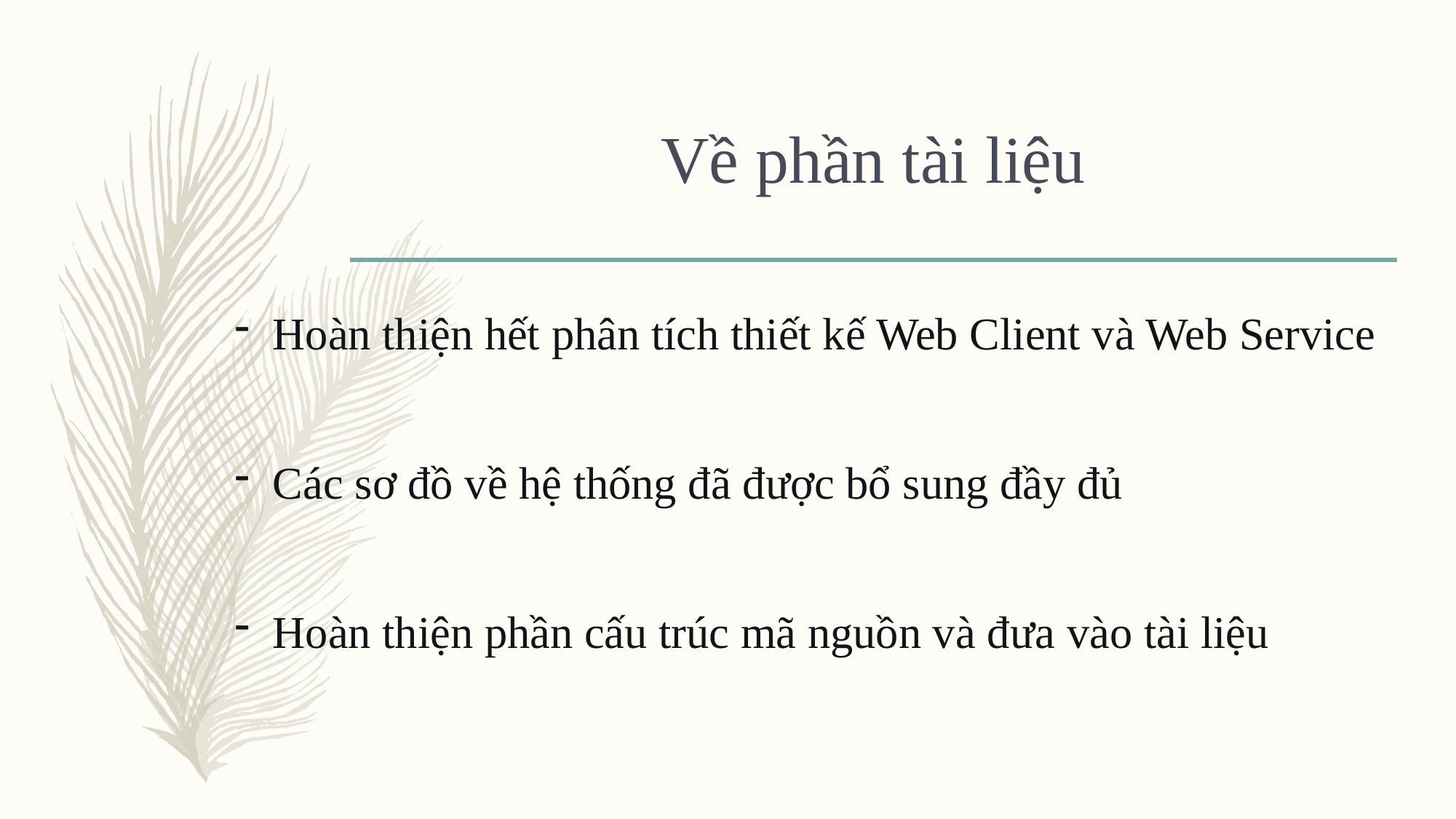

# Về phần tài liệu
Hoàn thiện hết phân tích thiết kế Web Client và Web Service

Các sơ đồ về hệ thống đã được bổ sung đầy đủ

Hoàn thiện phần cấu trúc mã nguồn và đưa vào tài liệu